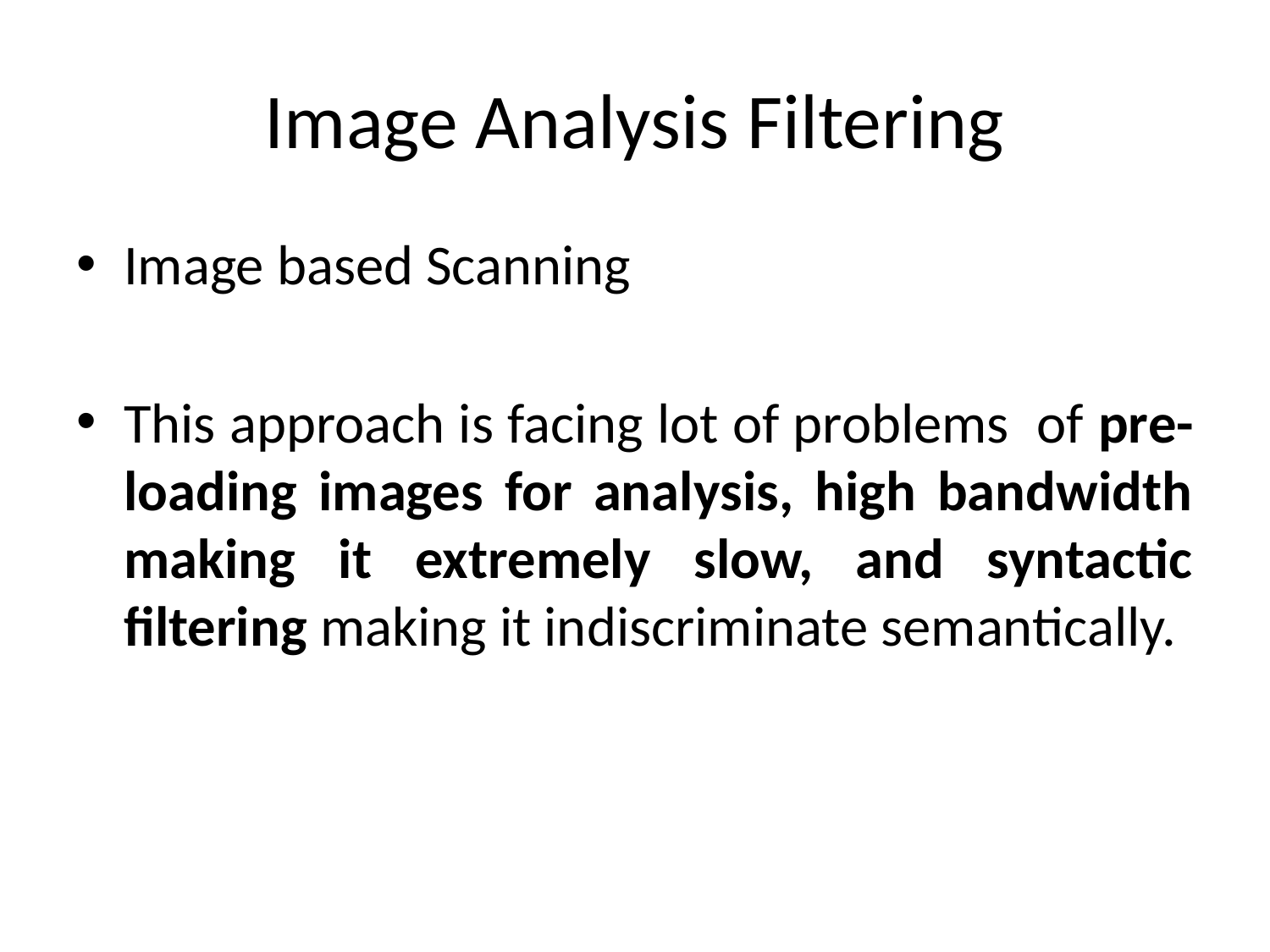

# Image Analysis Filtering
Image based Scanning

This approach is facing lot of problems  of pre-loading images for analysis, high bandwidth making it extremely slow, and syntactic filtering making it indiscriminate semantically.